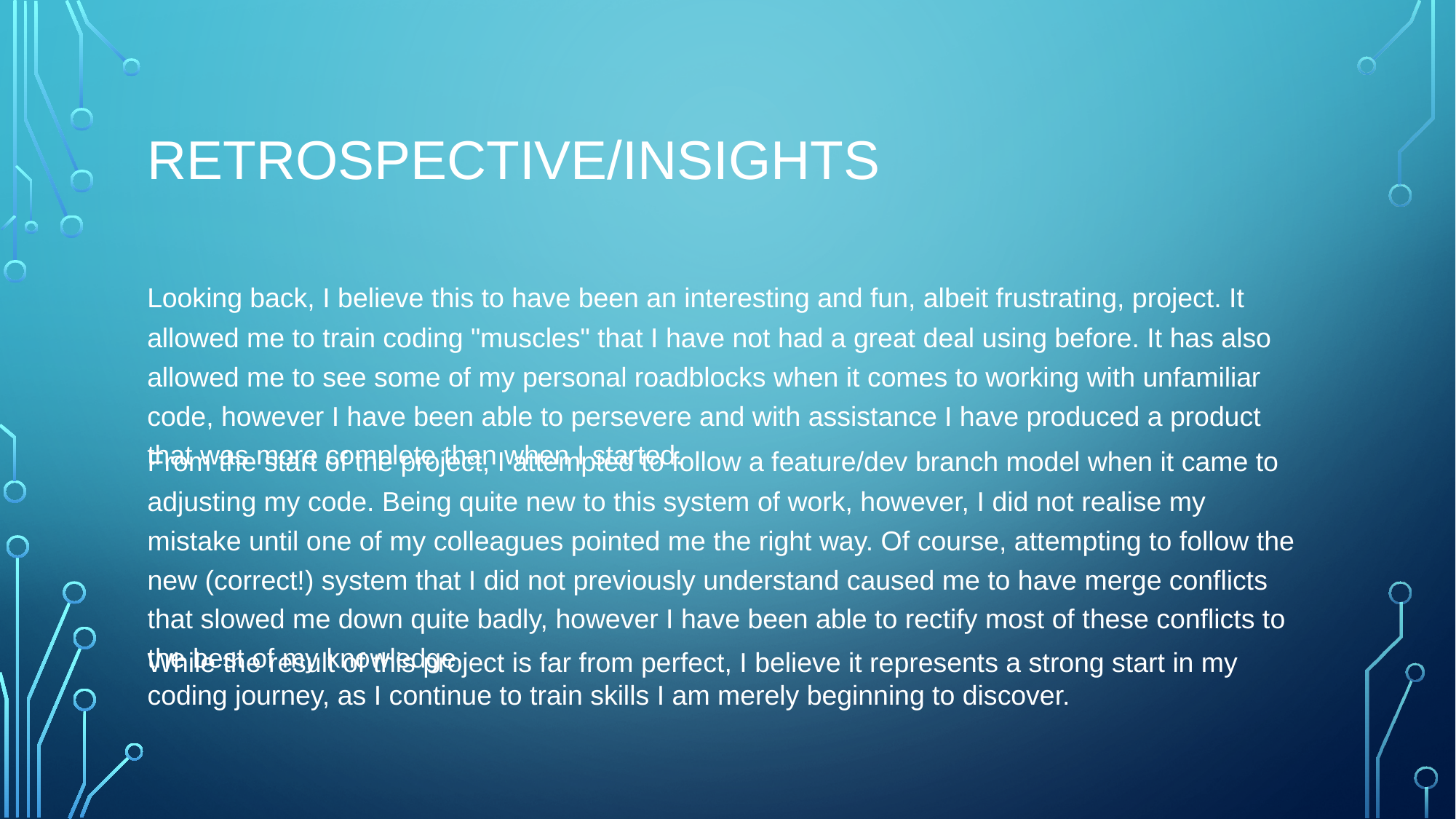

# Retrospective/Insights
Looking back, I believe this to have been an interesting and fun, albeit frustrating, project. It allowed me to train coding "muscles" that I have not had a great deal using before. It has also allowed me to see some of my personal roadblocks when it comes to working with unfamiliar code, however I have been able to persevere and with assistance I have produced a product that was more complete than when I started.

From the start of the project, I attempted to follow a feature/dev branch model when it came to adjusting my code. Being quite new to this system of work, however, I did not realise my mistake until one of my colleagues pointed me the right way. Of course, attempting to follow the new (correct!) system that I did not previously understand caused me to have merge conflicts that slowed me down quite badly, however I have been able to rectify most of these conflicts to the best of my knowledge.
While the result of this project is far from perfect, I believe it represents a strong start in my coding journey, as I continue to train skills I am merely beginning to discover.